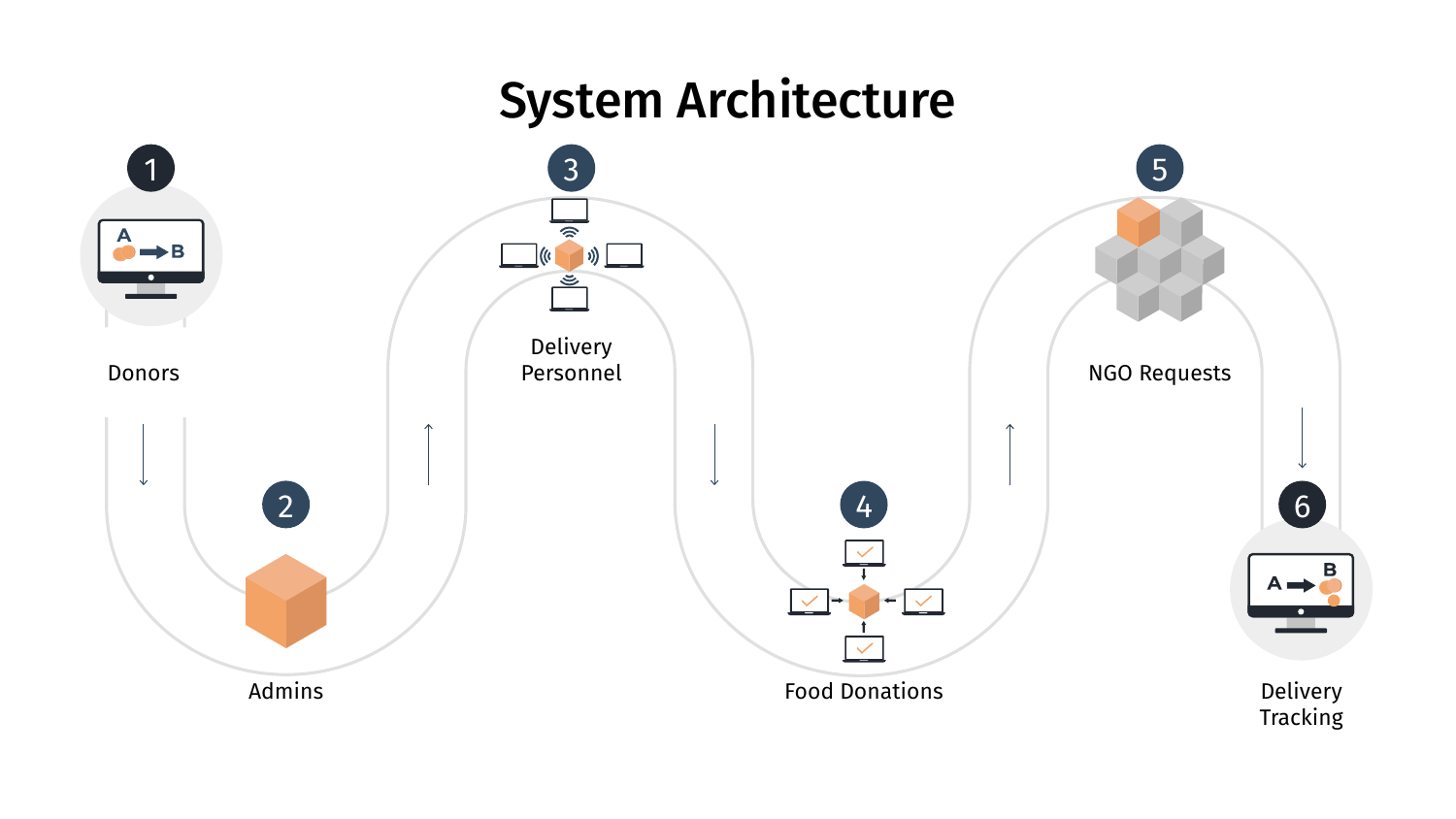

System Architecture
1
3
5

Donors
Delivery Personnel

NGO Requests

2
4
6

Admins
Food Donations
Delivery Tracking